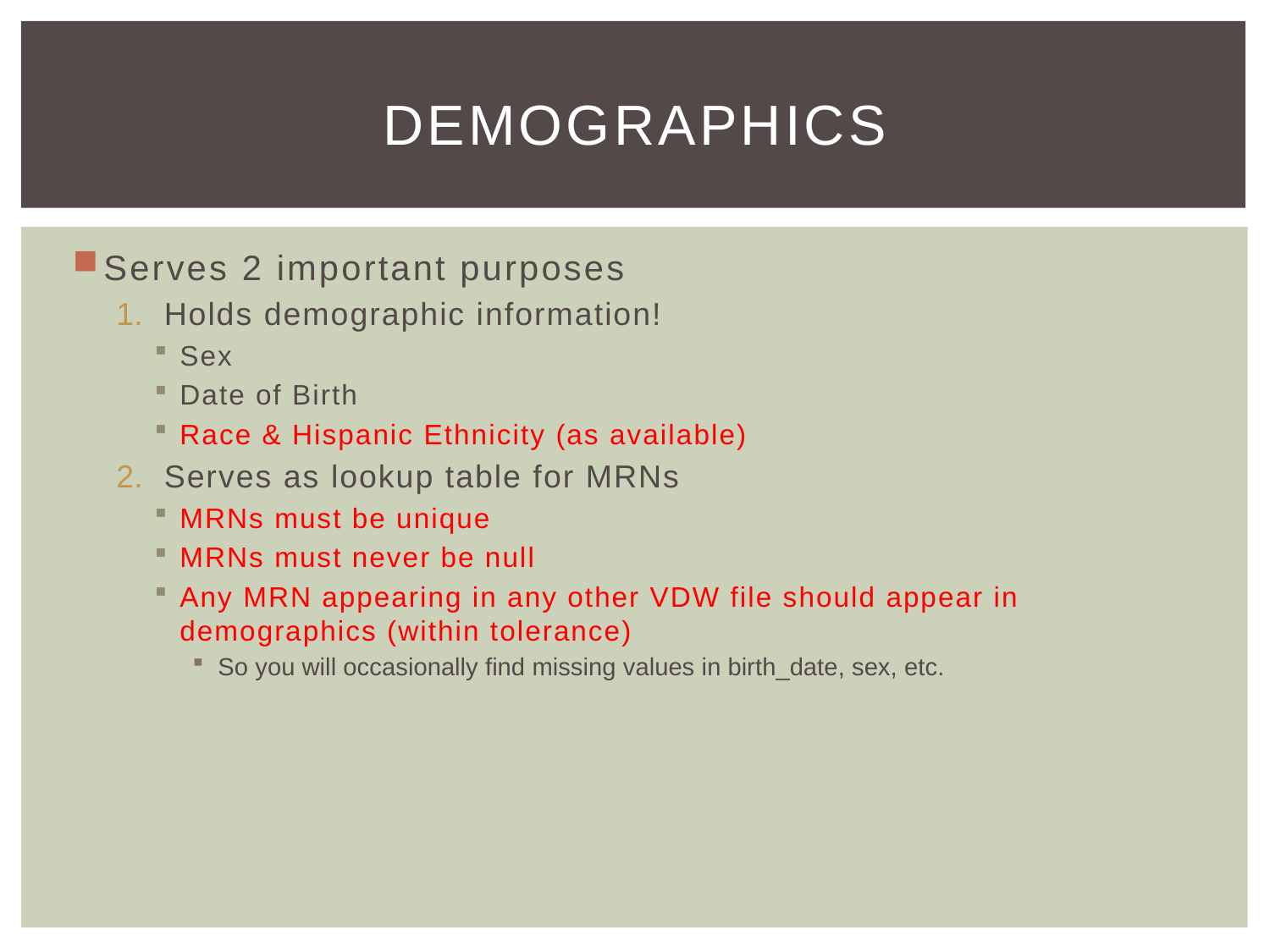

# Demographics
Serves 2 important purposes
Holds demographic information!
Sex
Date of Birth
Race & Hispanic Ethnicity (as available)
Serves as lookup table for MRNs
MRNs must be unique
MRNs must never be null
Any MRN appearing in any other VDW file should appear in demographics (within tolerance)
So you will occasionally find missing values in birth_date, sex, etc.